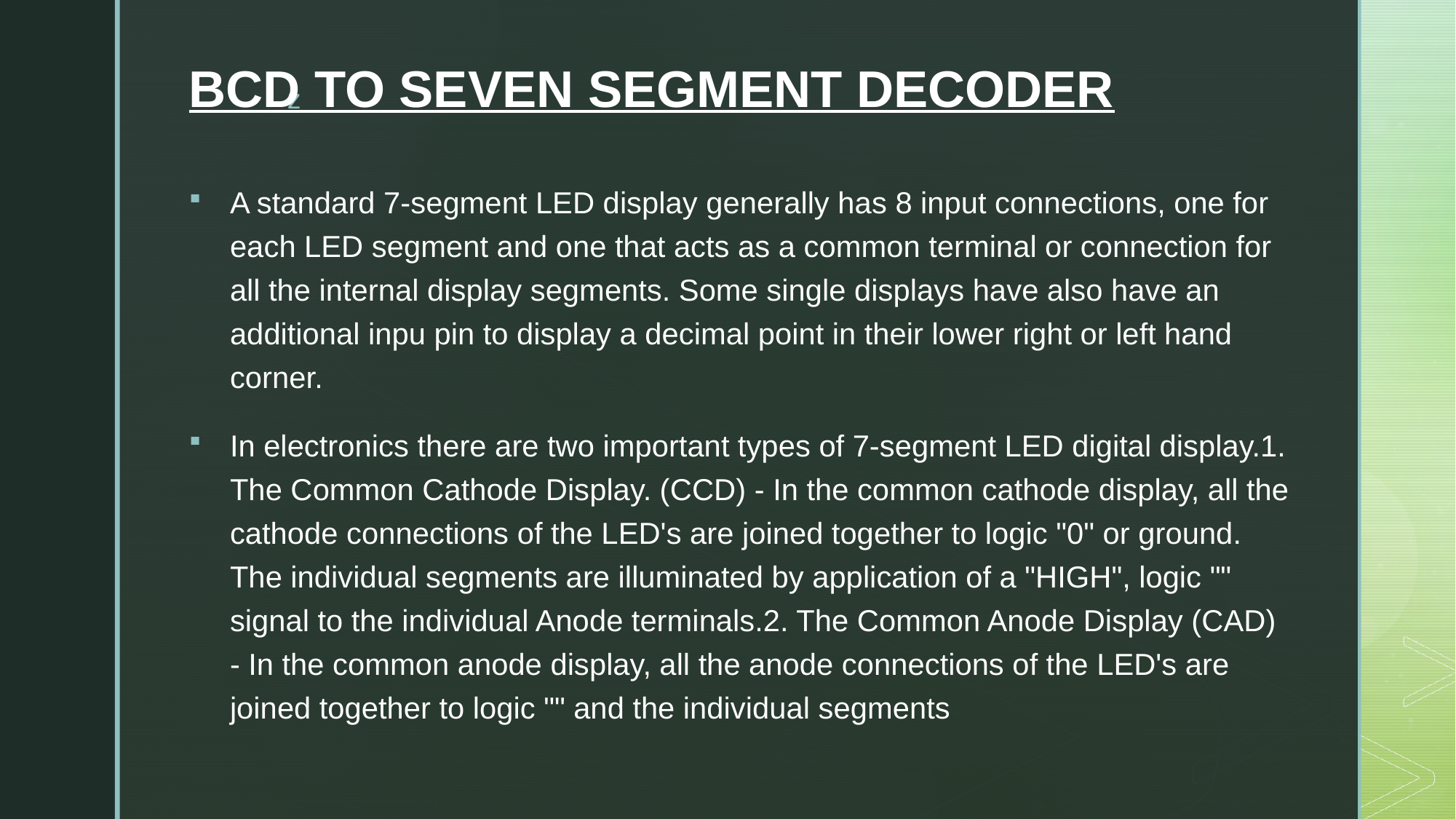

# BCD TO SEVEN SEGMENT DECODER
A standard 7-segment LED display generally has 8 input connections, one for each LED segment and one that acts as a common terminal or connection for all the internal display segments. Some single displays have also have an additional inpu pin to display a decimal point in their lower right or left hand corner.
In electronics there are two important types of 7-segment LED digital display.1. The Common Cathode Display. (CCD) - In the common cathode display, all the cathode connections of the LED's are joined together to logic "0" or ground. The individual segments are illuminated by application of a "HIGH", logic "" signal to the individual Anode terminals.2. The Common Anode Display (CAD) - In the common anode display, all the anode connections of the LED's are joined together to logic "" and the individual segments